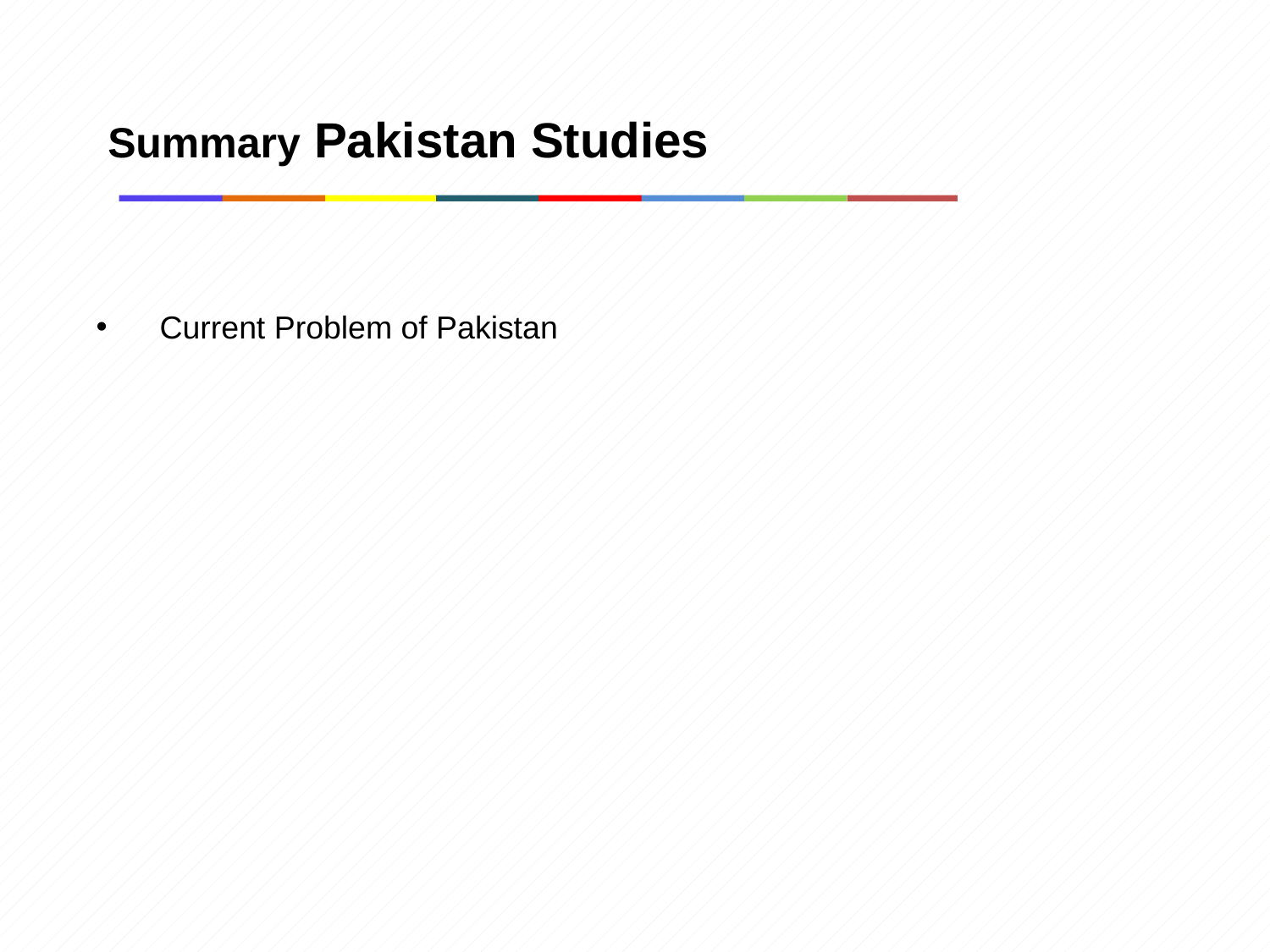

Summary Pakistan Studies

Current Problem of Pakistan
7